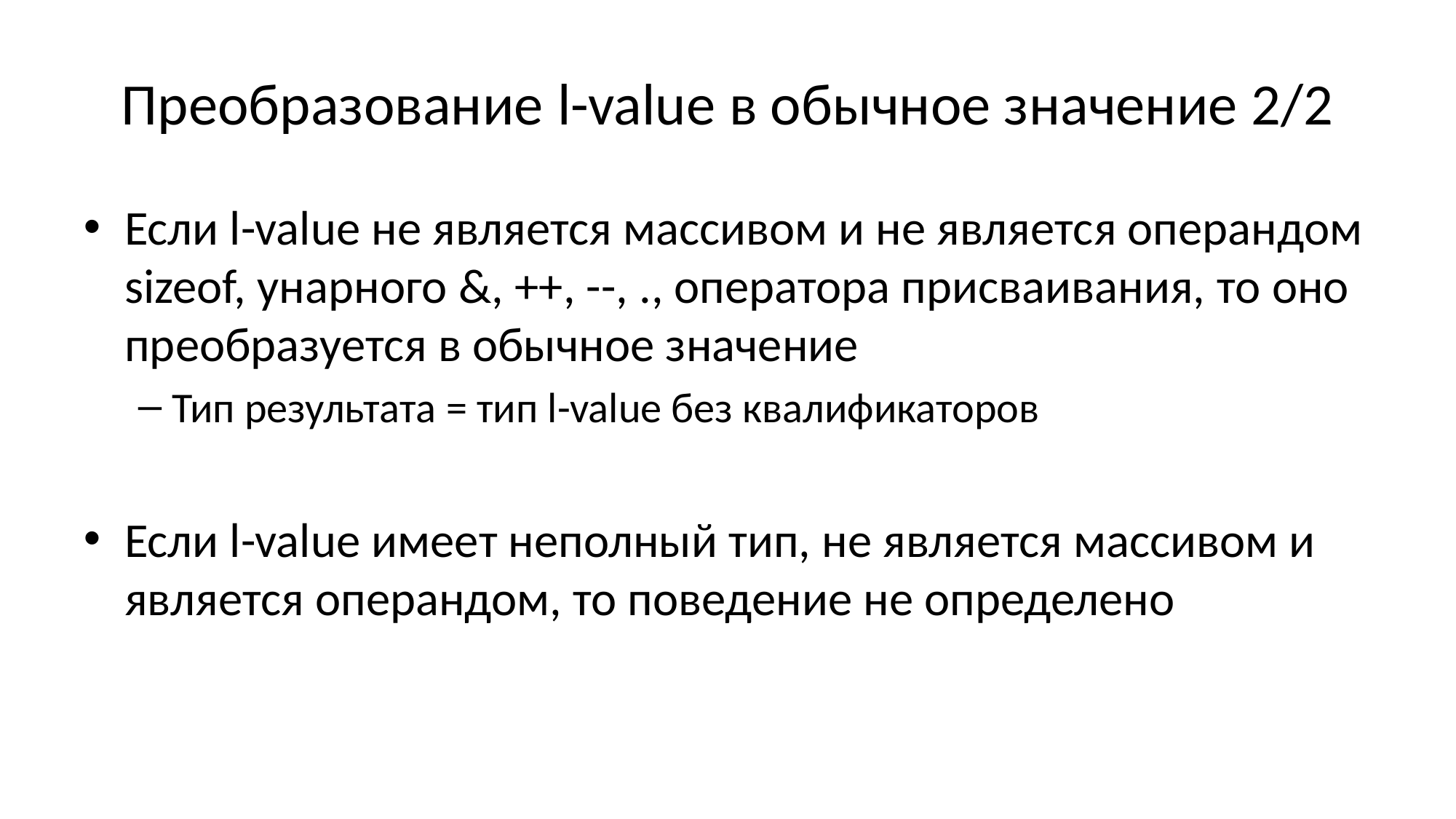

# Преобразование l-value в обычное значение 2/2
Если l-value не является массивом и не является операндом sizeof, унарного &, ++, --, ., оператора присваивания, то оно преобразуется в обычное значение
Тип результата = тип l-value без квалификаторов

Если l-value имеет неполный тип, не является массивом и является операндом, то поведение не определено